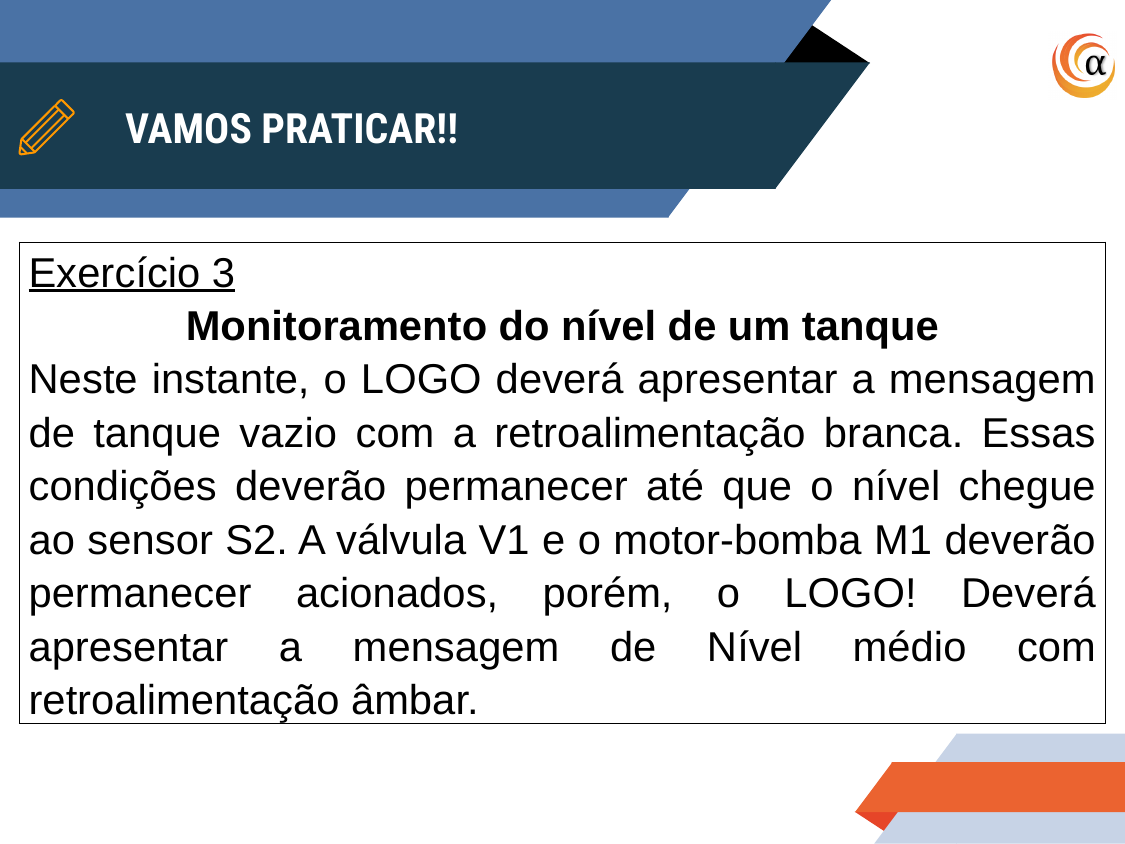

# VAMOS PRATICAR!!

| Exercício 3 Monitoramento do nível de um tanque Neste instante, o LOGO deverá apresentar a mensagem de tanque vazio com a retroalimentação branca. Essas condições deverão permanecer até que o nível chegue ao sensor S2. A válvula V1 e o motor-bomba M1 deverão permanecer acionados, porém, o LOGO! Deverá apresentar a mensagem de Nível médio com retroalimentação âmbar. |
| --- |
37